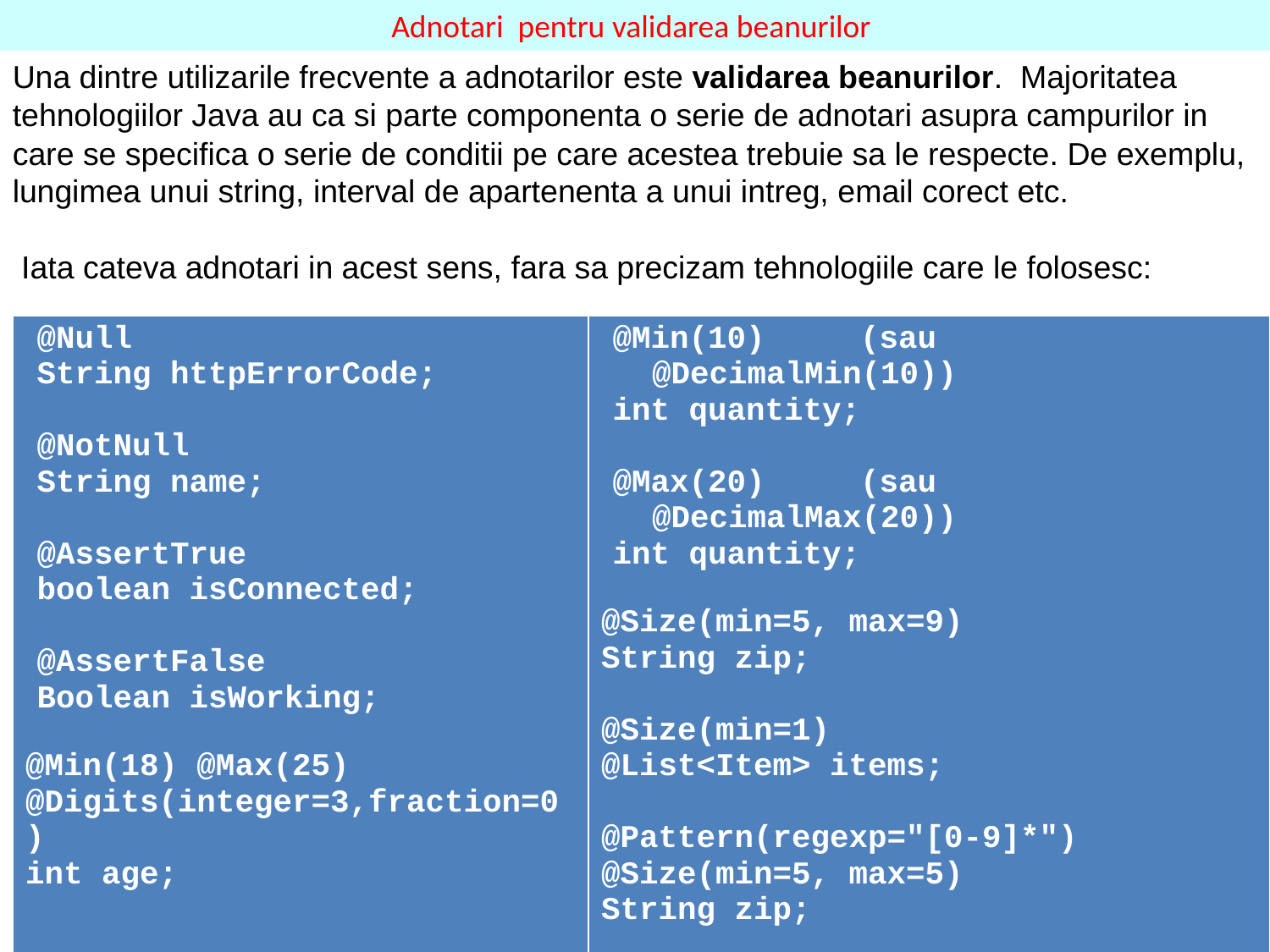

Adnotari  pentru validarea beanurilor
Una dintre utilizarile frecvente a adnotarilor este validarea beanurilor.  Majoritatea tehnologiilor Java au ca si parte componenta o serie de adnotari asupra campurilor in care se specifica o serie de conditii pe care acestea trebuie sa le respecte. De exemplu, lungimea unui string, interval de apartenenta a unui intreg, email corect etc.

 Iata cateva adnotari in acest sens, fara sa precizam tehnologiile care le folosesc:

| @Null String httpErrorCode; @NotNull String name; @AssertTrue boolean isConnected; @AssertFalse Boolean isWorking; @Min(18) @Max(25) @Digits(integer=3,fraction=0) int age; | @Min(10) (sau @DecimalMin(10)) int quantity; @Max(20) (sau @DecimalMax(20)) int quantity; @Size(min=5, max=9) String zip; @Size(min=1) @List<Item> items; @Pattern(regexp="[0-9]\*") @Size(min=5, max=5) String zip; |
| --- | --- |

23.09.2021
BFM_BeansIoCDiAnn_14_/_20_